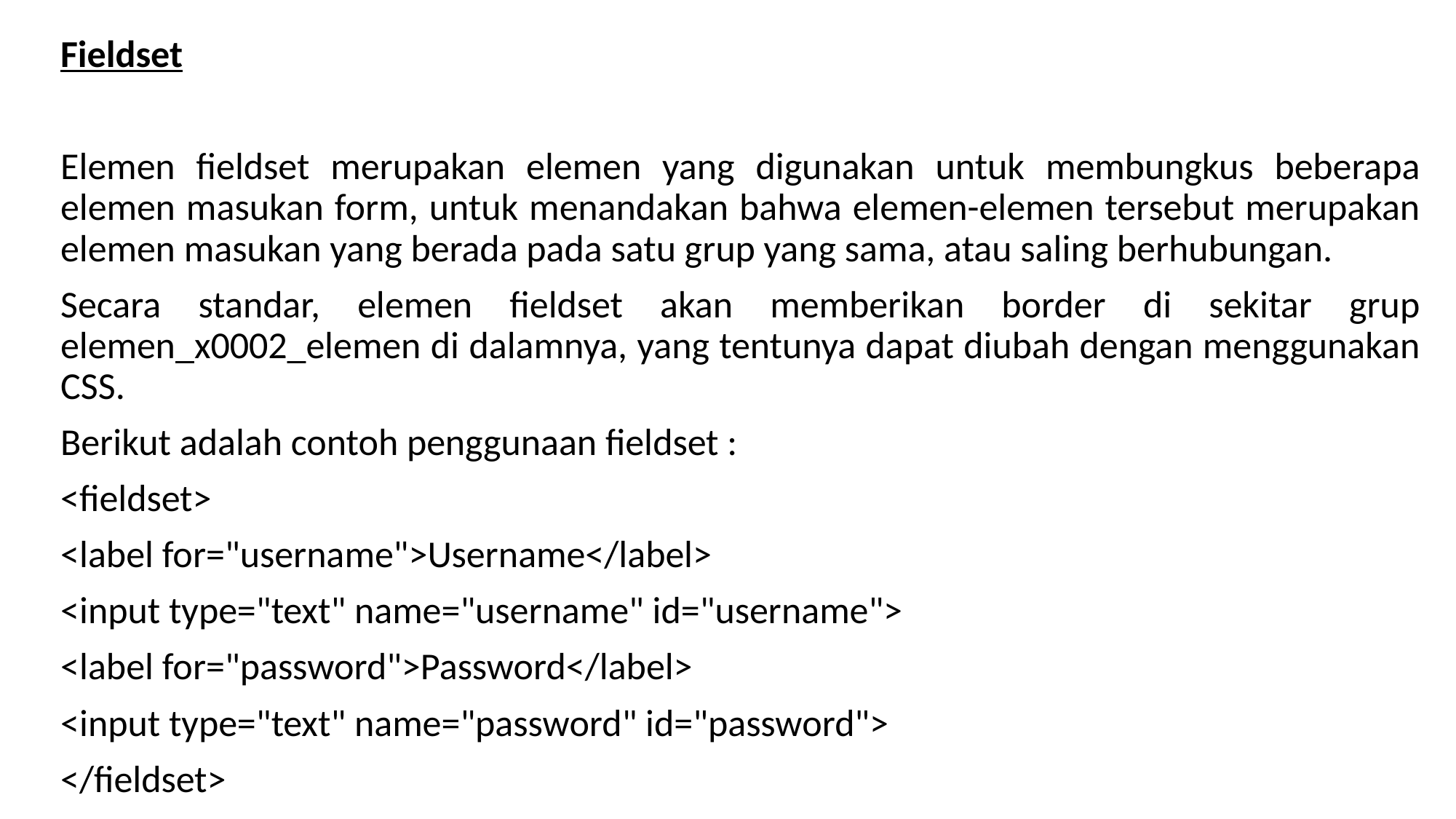

Fieldset

Elemen fieldset merupakan elemen yang digunakan untuk membungkus beberapa elemen masukan form, untuk menandakan bahwa elemen-elemen tersebut merupakan elemen masukan yang berada pada satu grup yang sama, atau saling berhubungan.
Secara standar, elemen fieldset akan memberikan border di sekitar grup elemen_x0002_elemen di dalamnya, yang tentunya dapat diubah dengan menggunakan CSS.
Berikut adalah contoh penggunaan fieldset :
<fieldset>
<label for="username">Username</label>
<input type="text" name="username" id="username">
<label for="password">Password</label>
<input type="text" name="password" id="password">
</fieldset>